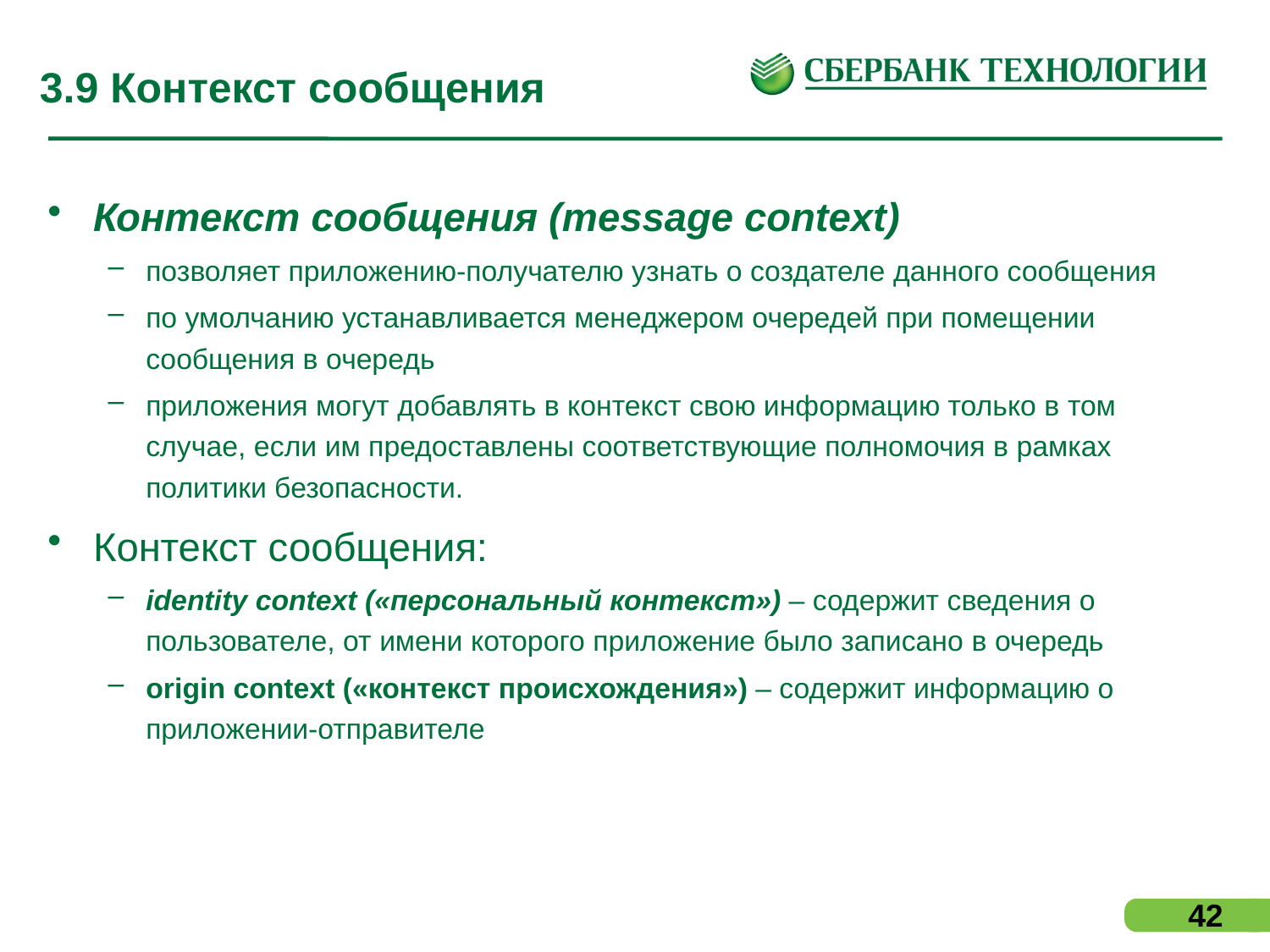

# 3.9 Контекст сообщения
Контекст сообщения (message context)
позволяет приложению-получателю узнать о создателе данного сообщения
по умолчанию устанавливается менеджером очередей при помещении сообщения в очередь
приложения могут добавлять в контекст свою информацию только в том случае, если им предоставлены соответствующие полномочия в рамках политики безопасности.
Контекст сообщения:
identity context («персональный контекст») – содержит сведения о пользователе, от имени которого приложение было записано в очередь
origin context («контекст происхождения») – содержит информацию о приложении-отправителе